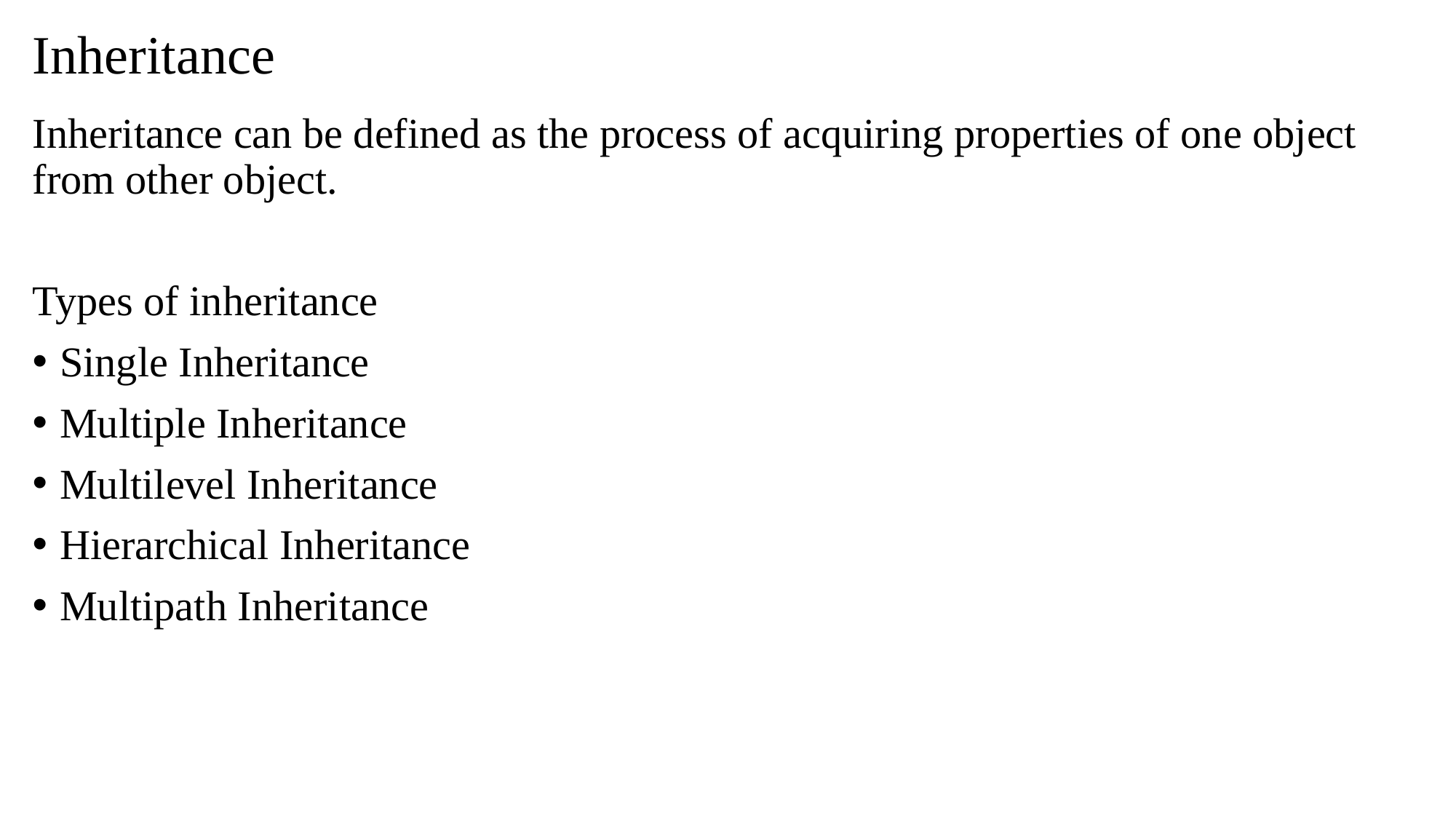

# Inheritance
Inheritance can be defined as the process of acquiring properties of one object from other object.

Types of inheritance
Single Inheritance
Multiple Inheritance
Multilevel Inheritance
Hierarchical Inheritance
Multipath Inheritance